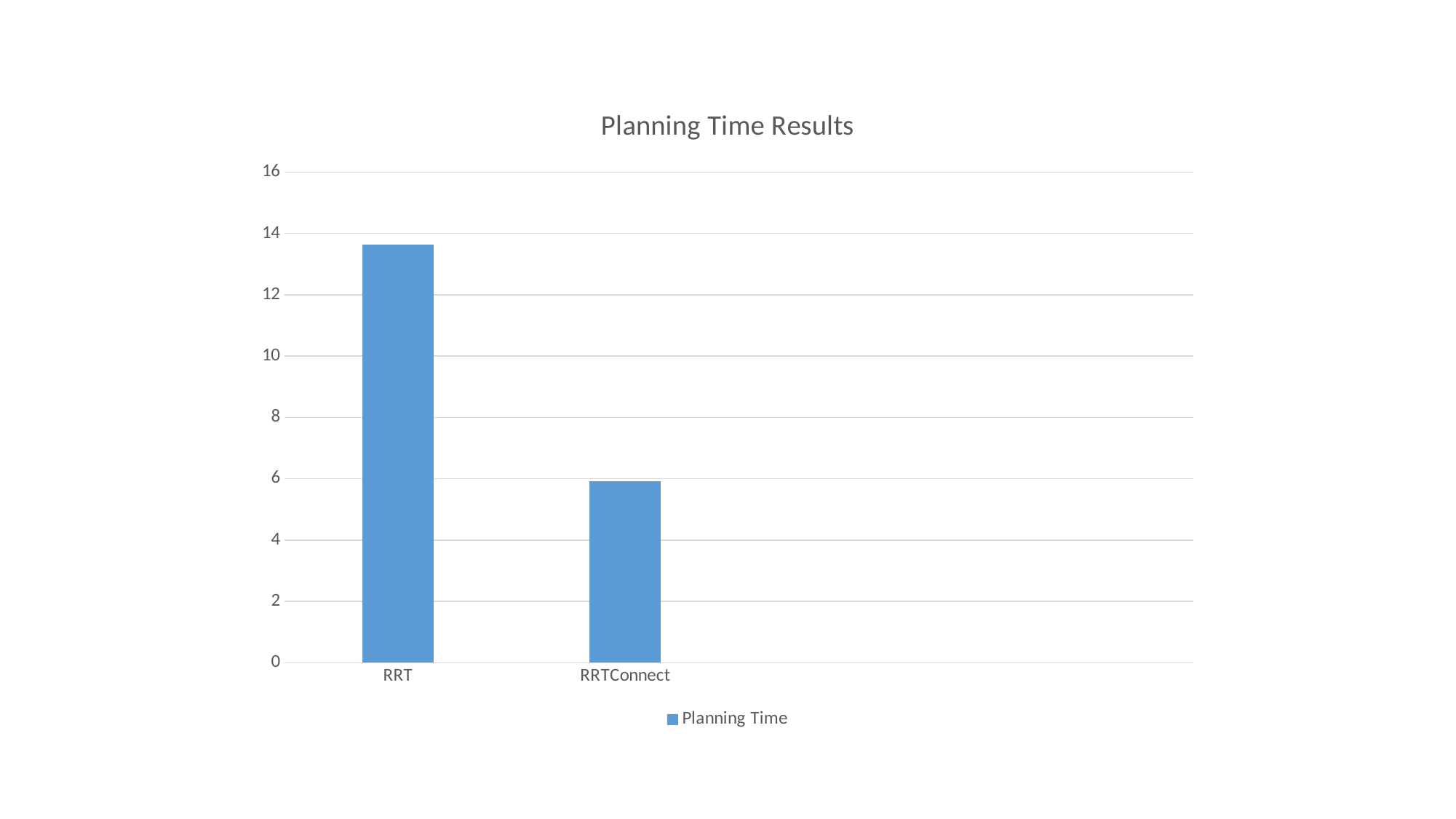

### Chart: Planning Time Results

| Category | Planning Time |
|---|---|
| RRT | 13.643 |
| RRTConnect | 5.917 |